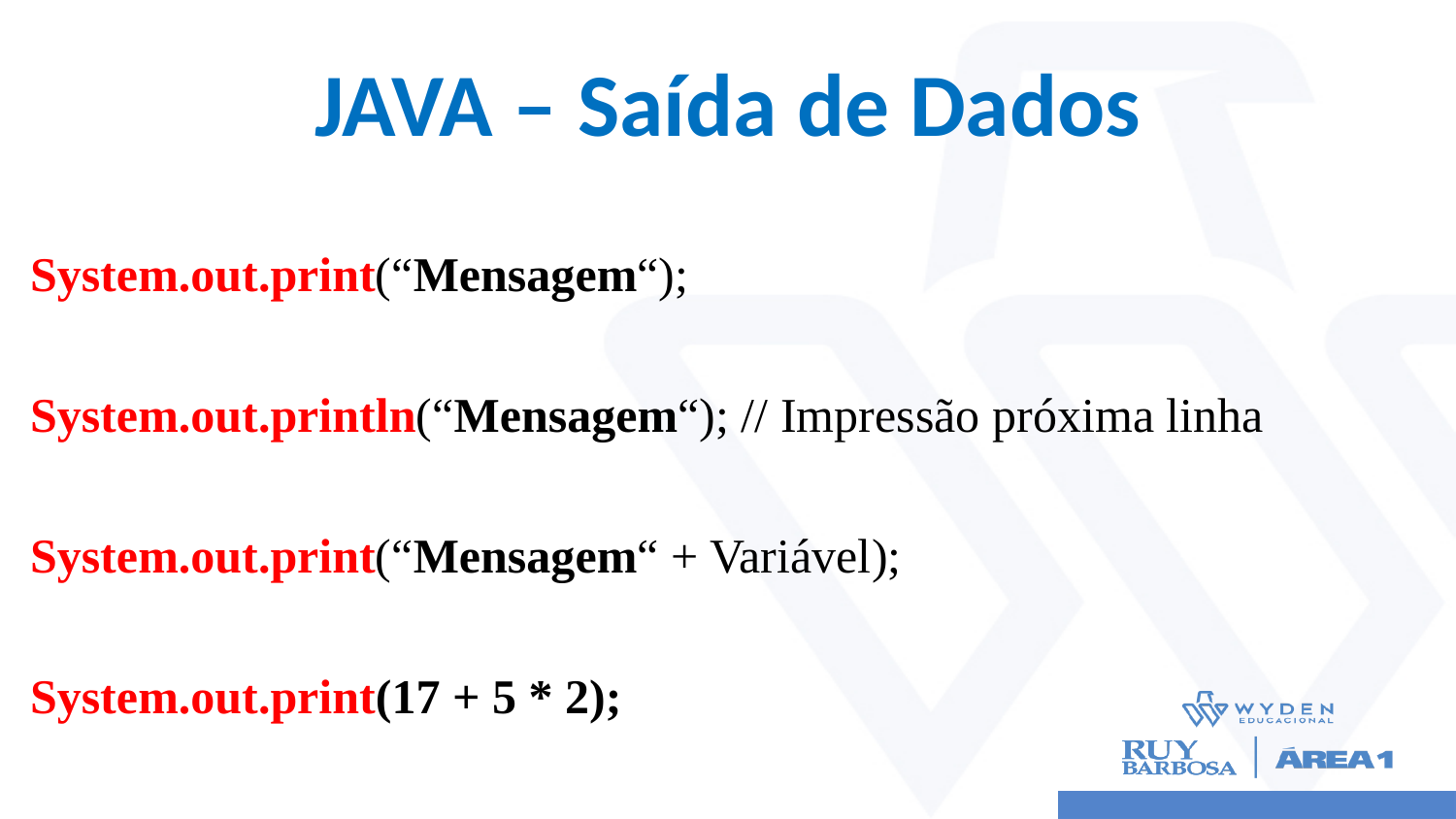

# JAVA – Saída de Dados

System.out.print(“Mensagem“);

System.out.println(“Mensagem“); // Impressão próxima linha

System.out.print(“Mensagem“ + Variável);

System.out.print(17 + 5 * 2);